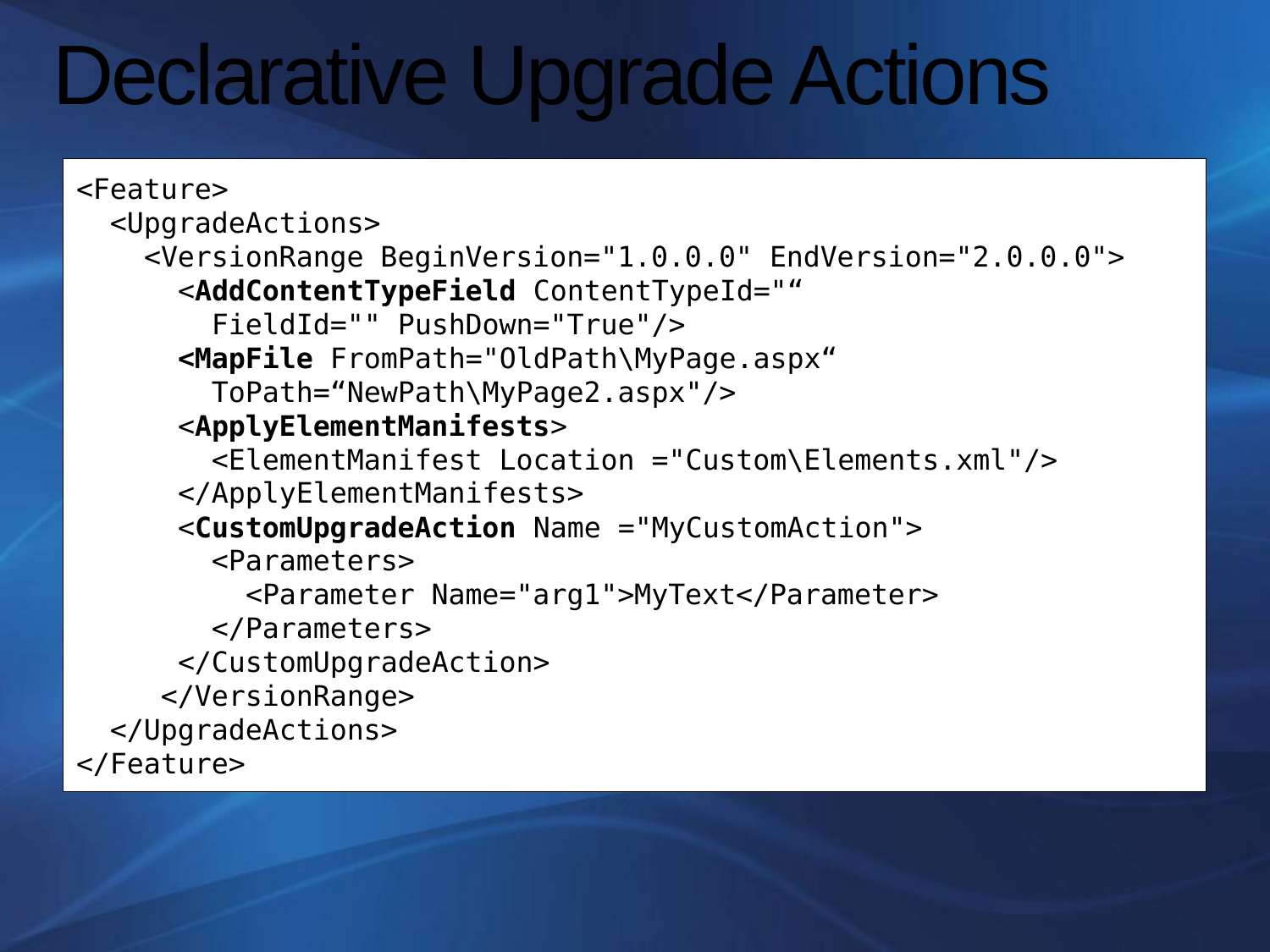

# Declarative Upgrade Actions
<Feature>
  <UpgradeActions>
    <VersionRange BeginVersion="1.0.0.0" EndVersion="2.0.0.0">
      <AddContentTypeField ContentTypeId="“
        FieldId="" PushDown="True"/>
      <MapFile FromPath="OldPath\MyPage.aspx“
        ToPath=“NewPath\MyPage2.aspx"/>
      <ApplyElementManifests>
        <ElementManifest Location ="Custom\Elements.xml"/>
      </ApplyElementManifests>
      <CustomUpgradeAction Name ="MyCustomAction">
        <Parameters>
          <Parameter Name="arg1">MyText</Parameter>
        </Parameters>
      </CustomUpgradeAction>
     </VersionRange>
  </UpgradeActions>
</Feature>